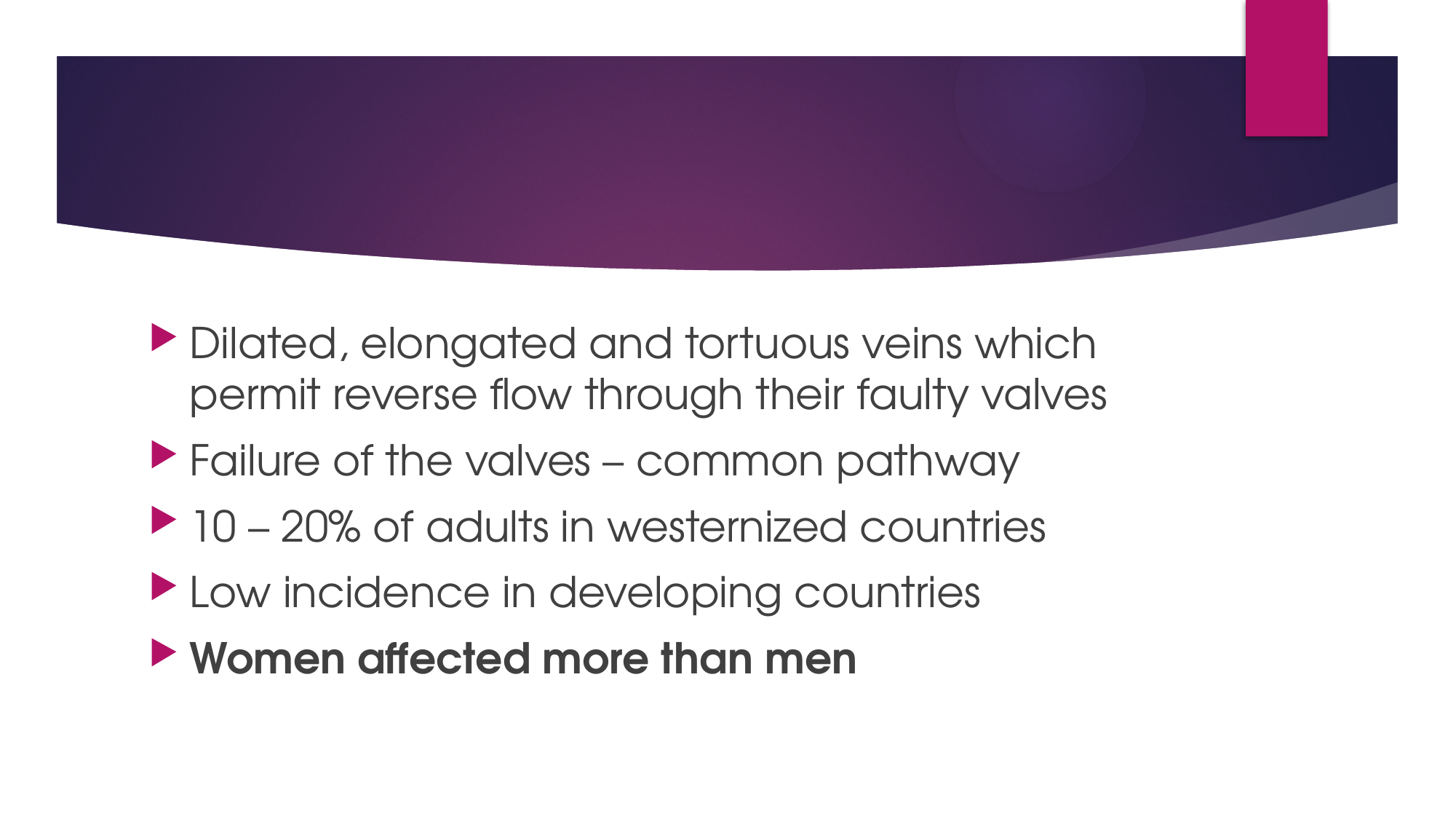

#
Dilated, elongated and tortuous veins which permit reverse flow through their faulty valves
Failure of the valves – common pathway
10 – 20% of adults in westernized countries
Low incidence in developing countries
Women affected more than men